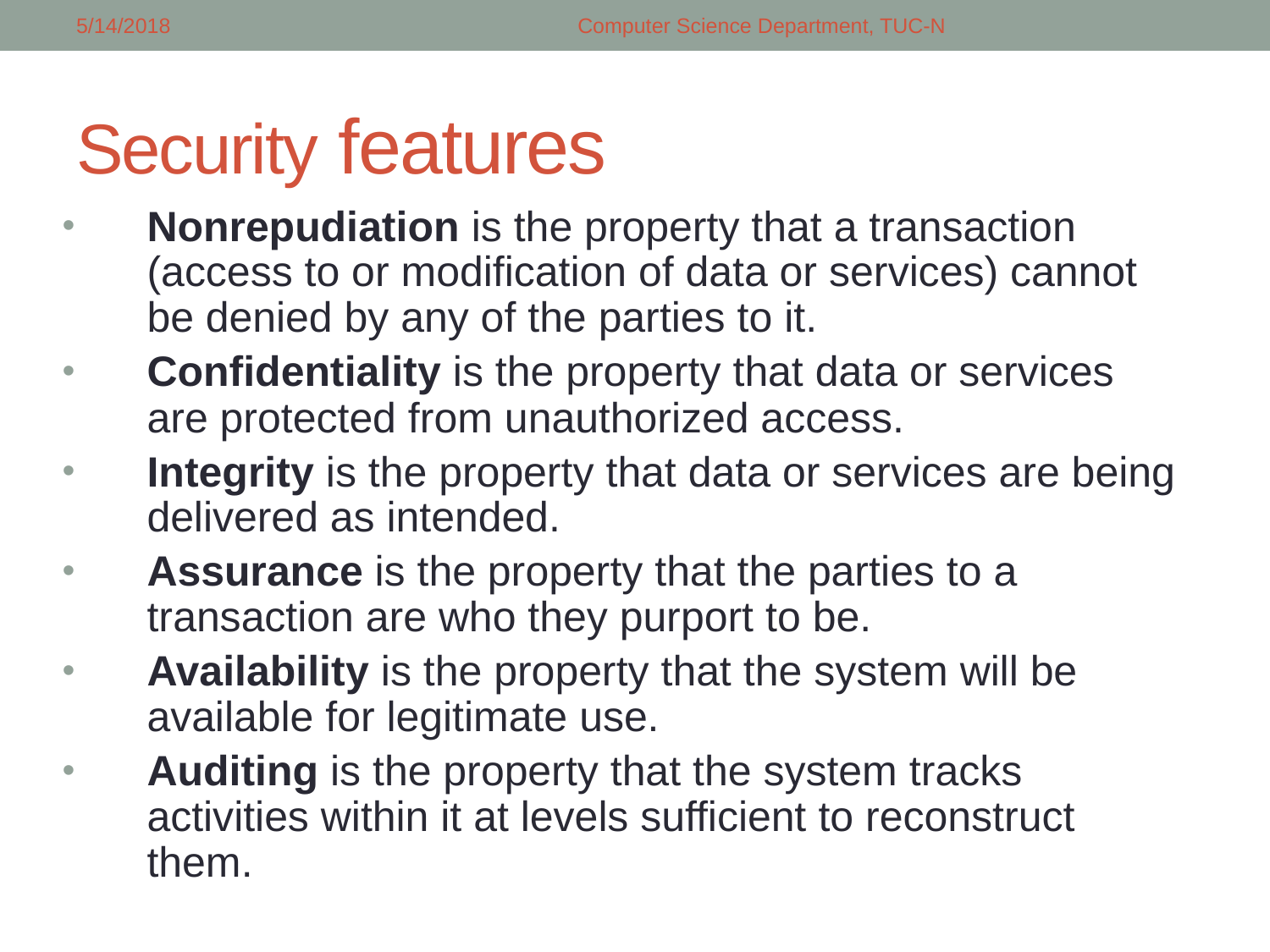

5/14/2018
Computer Science Department, TUC-N
# Security features
Nonrepudiation is the property that a transaction (access to or modification of data or services) cannot be denied by any of the parties to it.
Confidentiality is the property that data or services are protected from unauthorized access.
Integrity is the property that data or services are being delivered as intended.
Assurance is the property that the parties to a transaction are who they purport to be.
Availability is the property that the system will be available for legitimate use.
Auditing is the property that the system tracks activities within it at levels sufficient to reconstruct them.